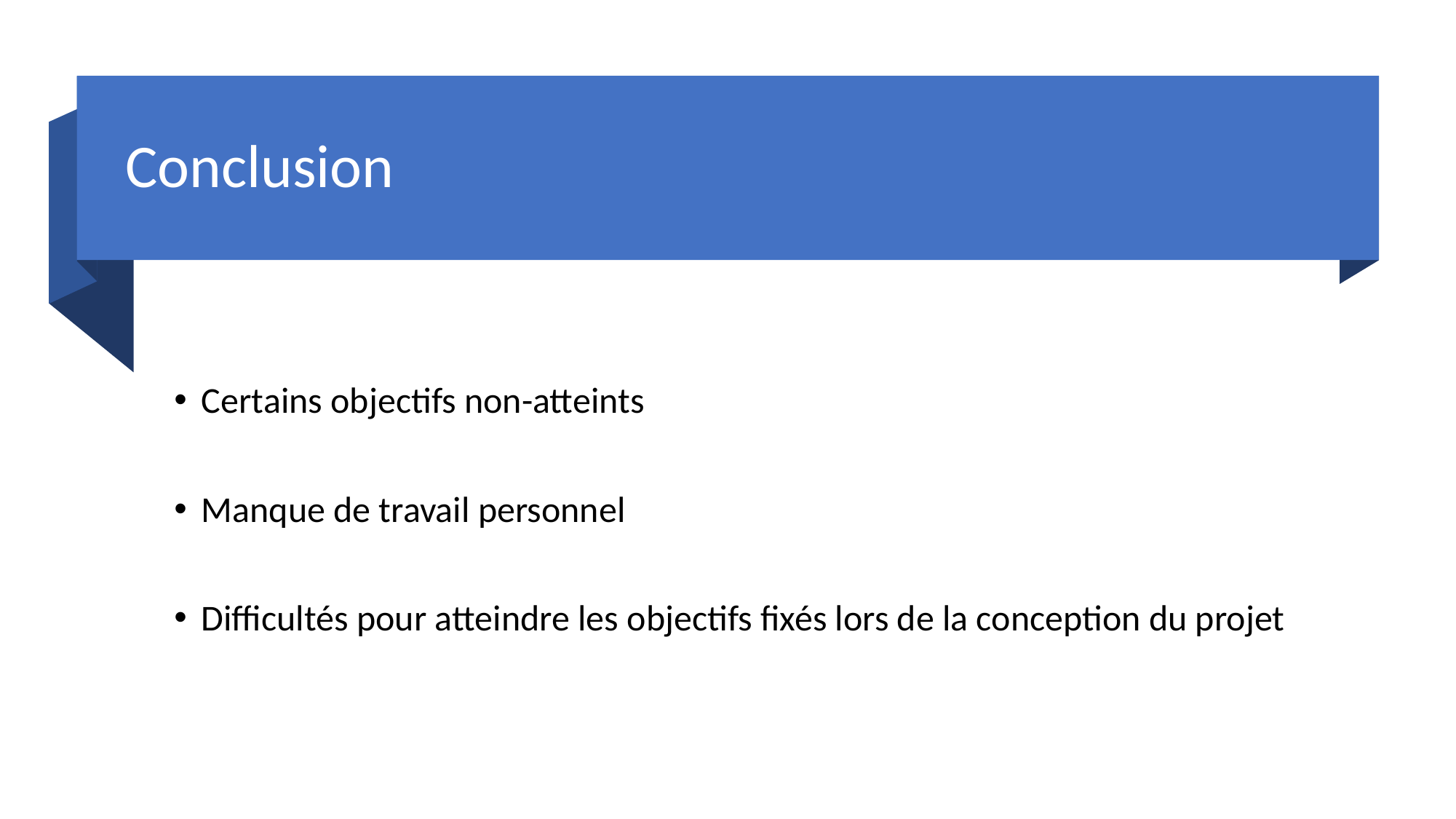

# Conclusion

Certains objectifs non-atteints

Manque de travail personnel

Difficultés pour atteindre les objectifs fixés lors de la conception du projet